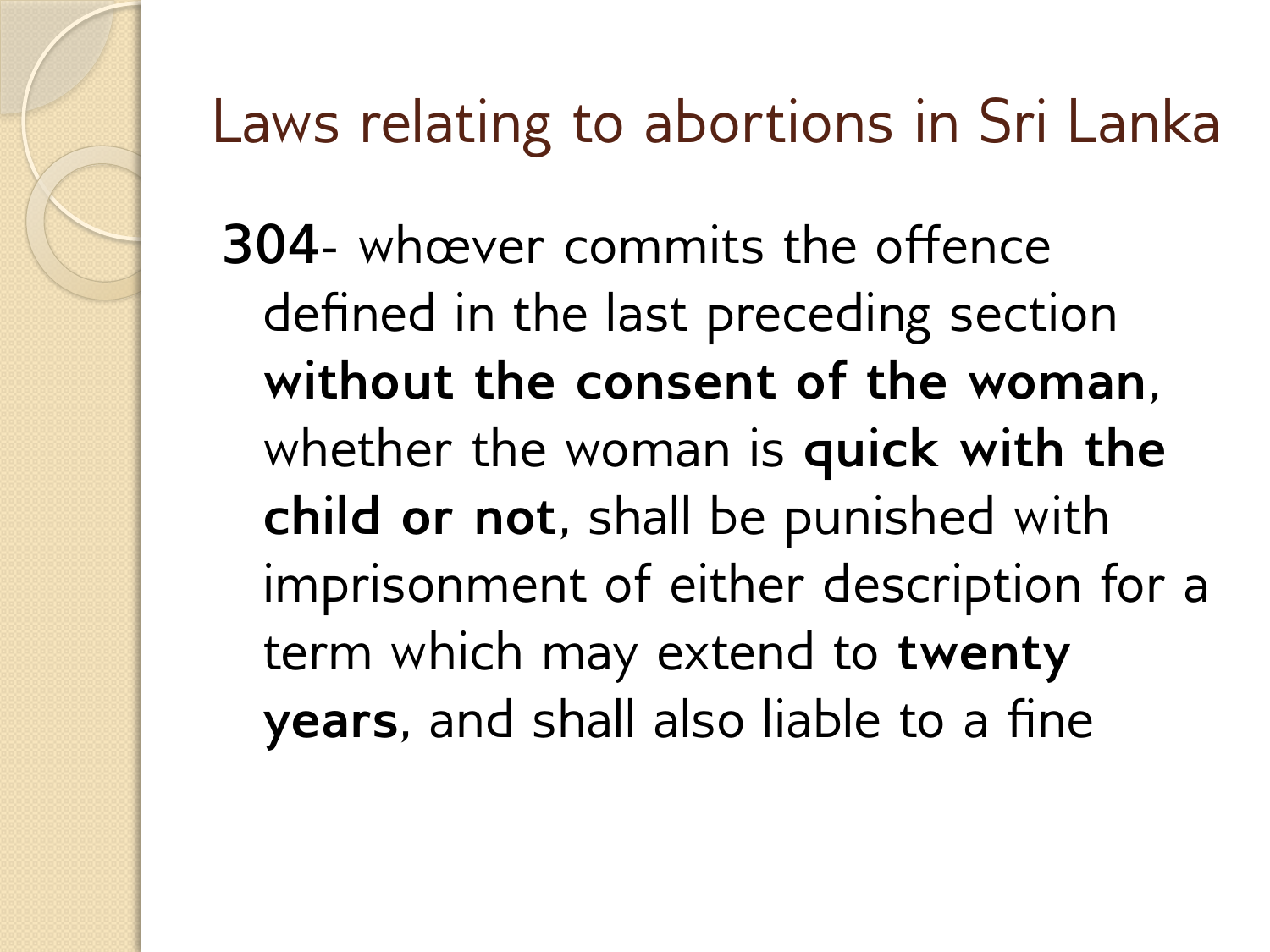

# Laws relating to abortions in Sri Lanka
304- whoever commits the offence defined in the last preceding section without the consent of the woman, whether the woman is quick with the child or not, shall be punished with imprisonment of either description for a term which may extend to twenty years, and shall also liable to a fine